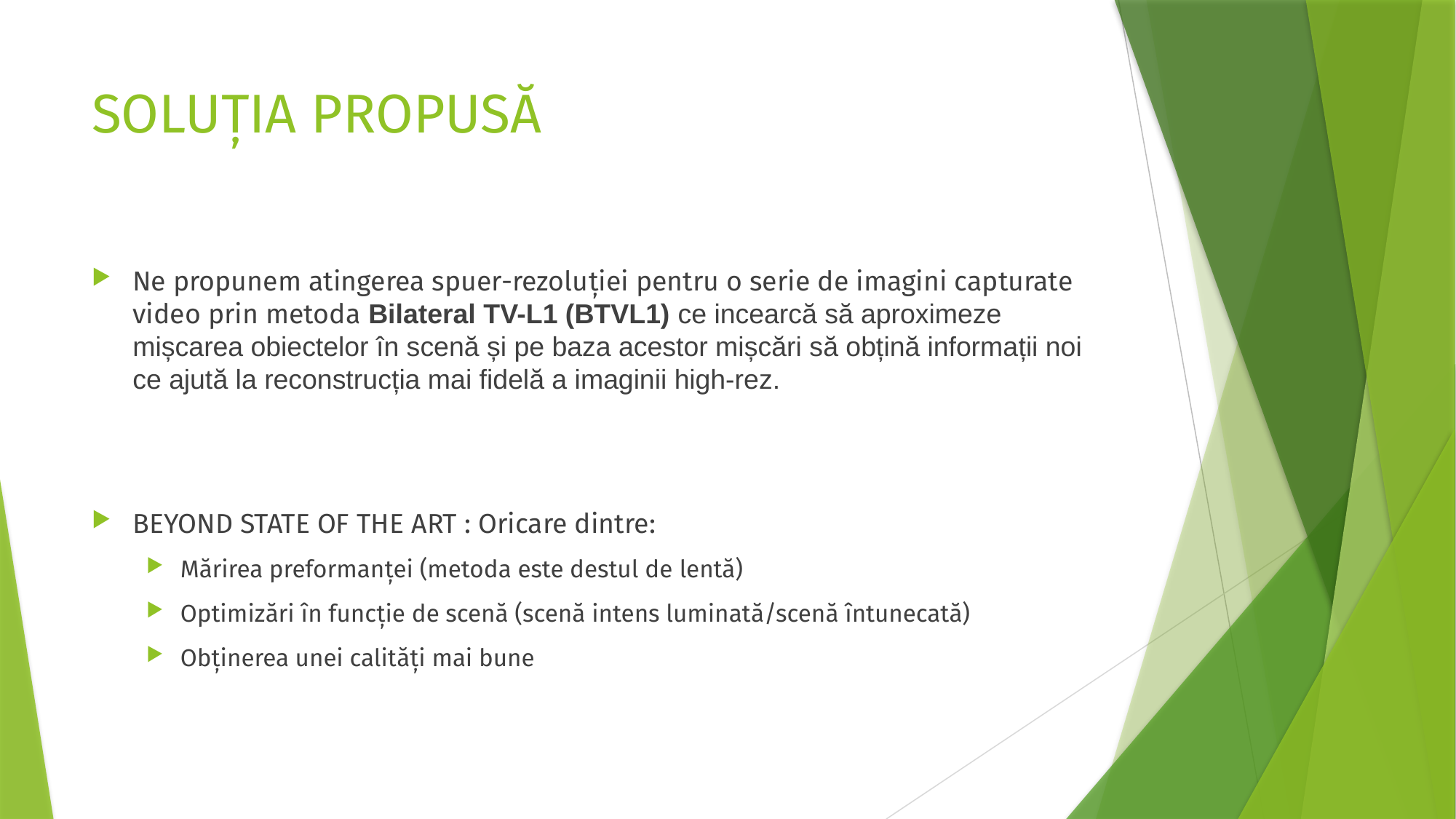

# SOLUȚIA PROPUSĂ
Ne propunem atingerea spuer-rezoluției pentru o serie de imagini capturate video prin metoda Bilateral TV-L1 (BTVL1) ce incearcă să aproximeze mișcarea obiectelor în scenă și pe baza acestor mișcări să obțină informații noi ce ajută la reconstrucția mai fidelă a imaginii high-rez.

BEYOND STATE OF THE ART : Oricare dintre:
Mărirea preformanței (metoda este destul de lentă)
Optimizări în funcție de scenă (scenă intens luminată/scenă întunecată)
Obținerea unei calități mai bune